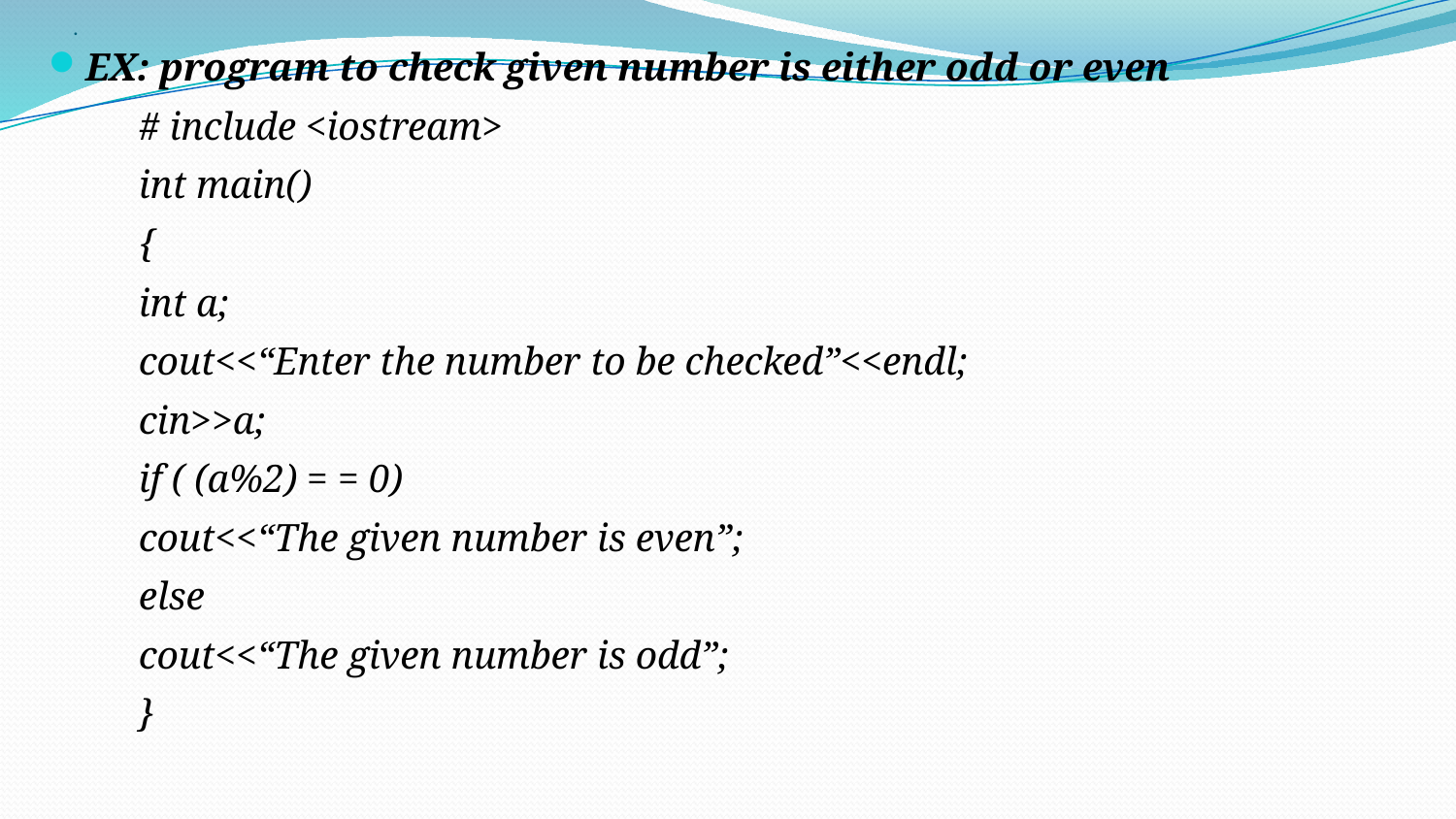

# .
EX: program to check given number is either odd or even
# include <iostream>
int main()
{
int a;
cout<<“Enter the number to be checked”<<endl;
cin>>a;
if ( (a%2) = = 0)
cout<<“The given number is even”;
else
cout<<“The given number is odd”;
}